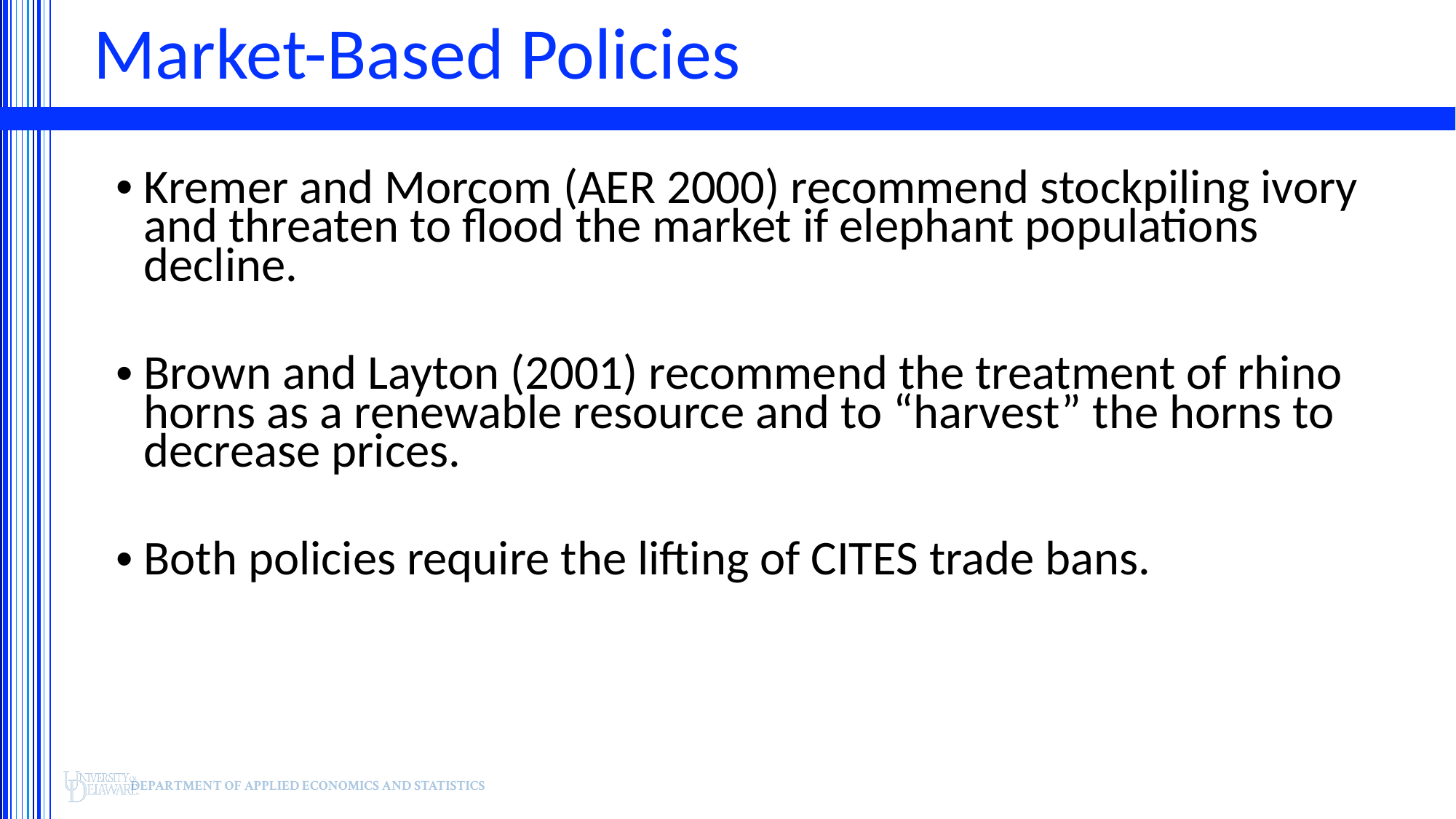

# Market-Based Policies
Kremer and Morcom (AER 2000) recommend stockpiling ivory and threaten to flood the market if elephant populations decline.

Brown and Layton (2001) recommend the treatment of rhino horns as a renewable resource and to “harvest” the horns to decrease prices.

Both policies require the lifting of CITES trade bans.